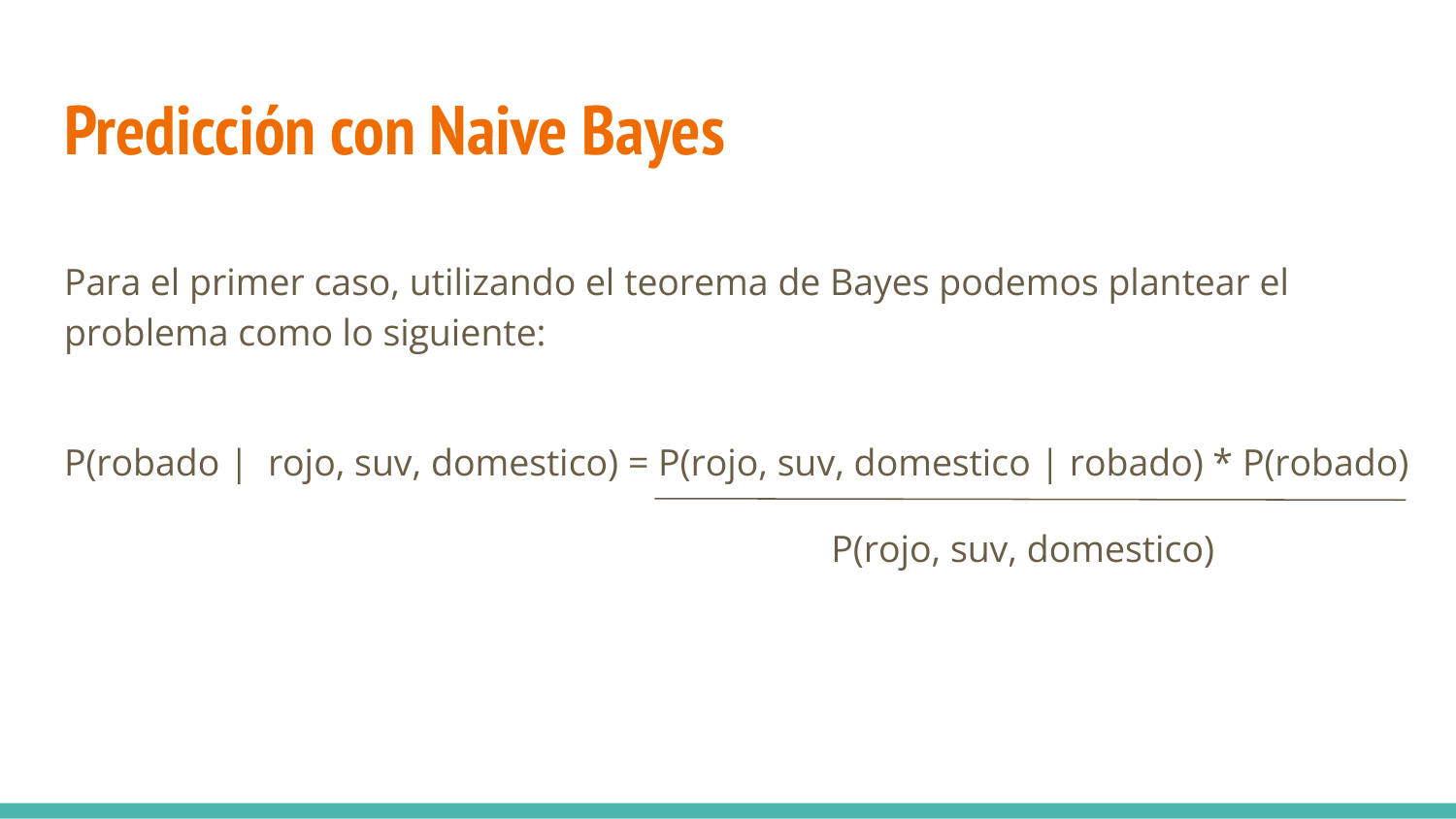

# Predicción con Naive Bayes
Para el primer caso, utilizando el teorema de Bayes podemos plantear el problema como lo siguiente:
P(robado |  rojo, suv, domestico) = P(rojo, suv, domestico | robado) * P(robado)
P(rojo, suv, domestico)